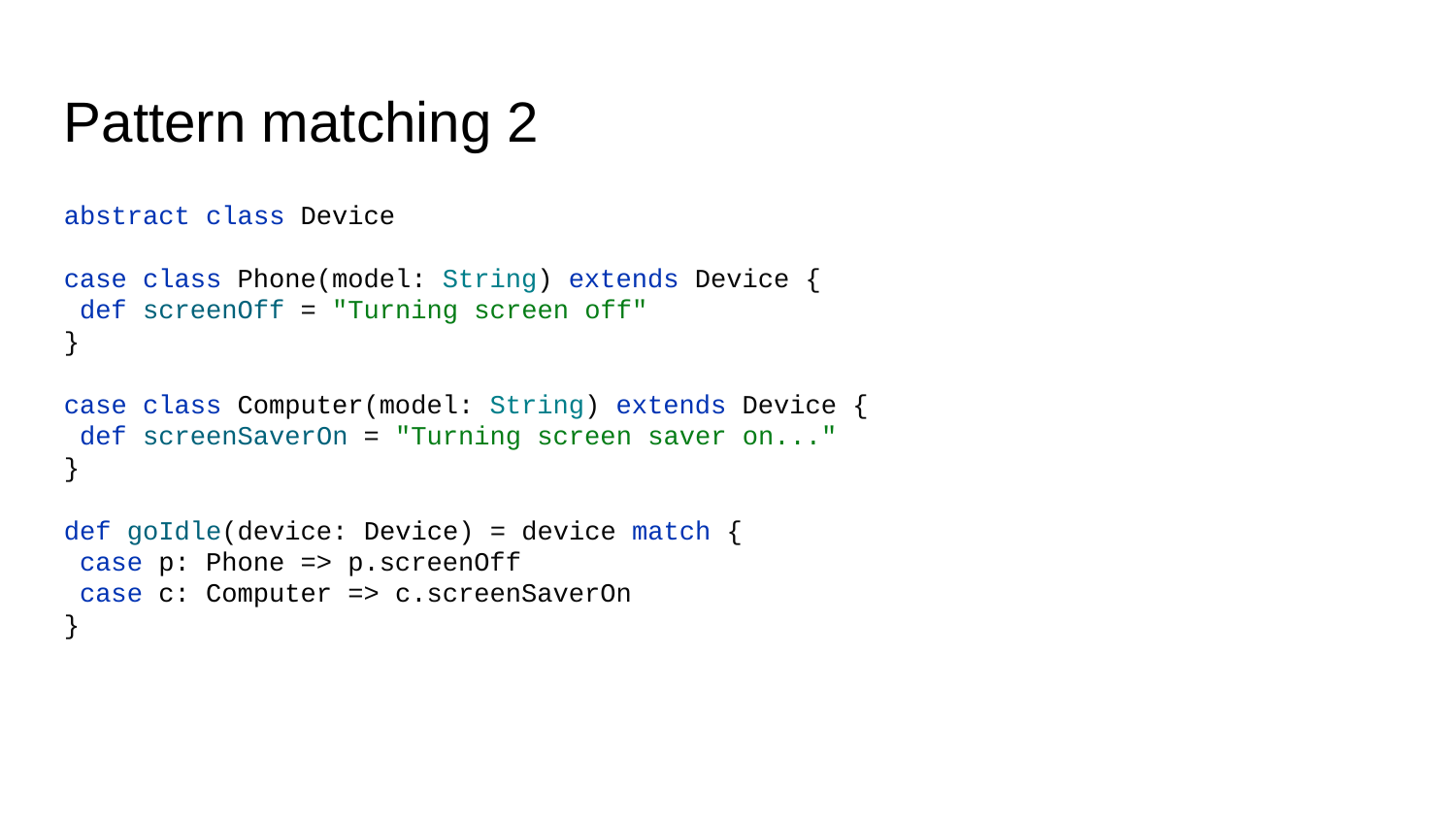

Pattern matching 2
abstract class Device

case class Phone(model: String) extends Device {
 def screenOff = "Turning screen off"
}

case class Computer(model: String) extends Device {
 def screenSaverOn = "Turning screen saver on..."
}

def goIdle(device: Device) = device match {
 case p: Phone => p.screenOff
 case c: Computer => c.screenSaverOn
}